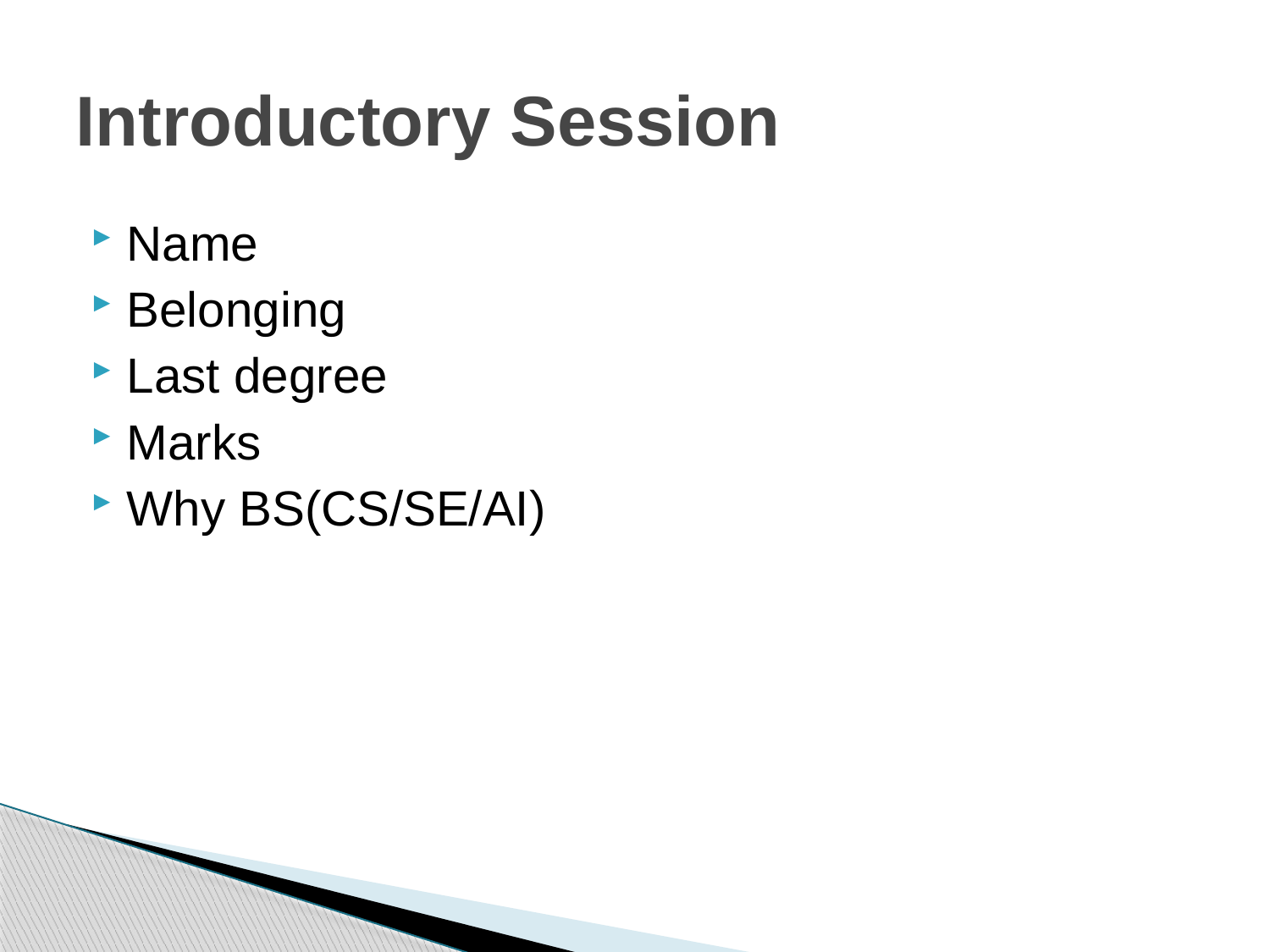

# Introductory Session
Name
Belonging
Last degree
Marks
Why BS(CS/SE/AI)